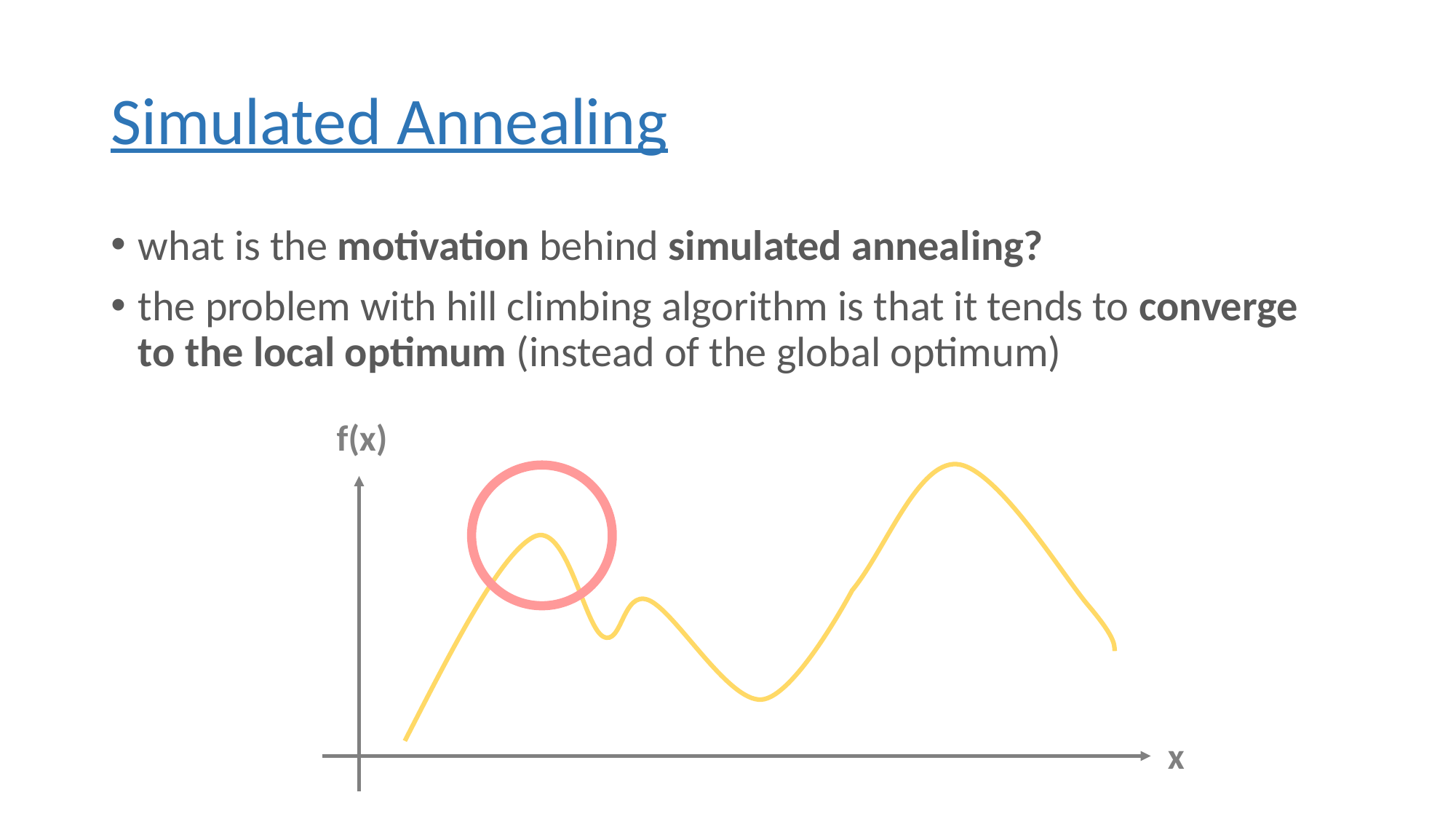

# Simulated Annealing
what is the motivation behind simulated annealing?
the problem with hill climbing algorithm is that it tends to converge to the local optimum (instead of the global optimum)

f(x)

x